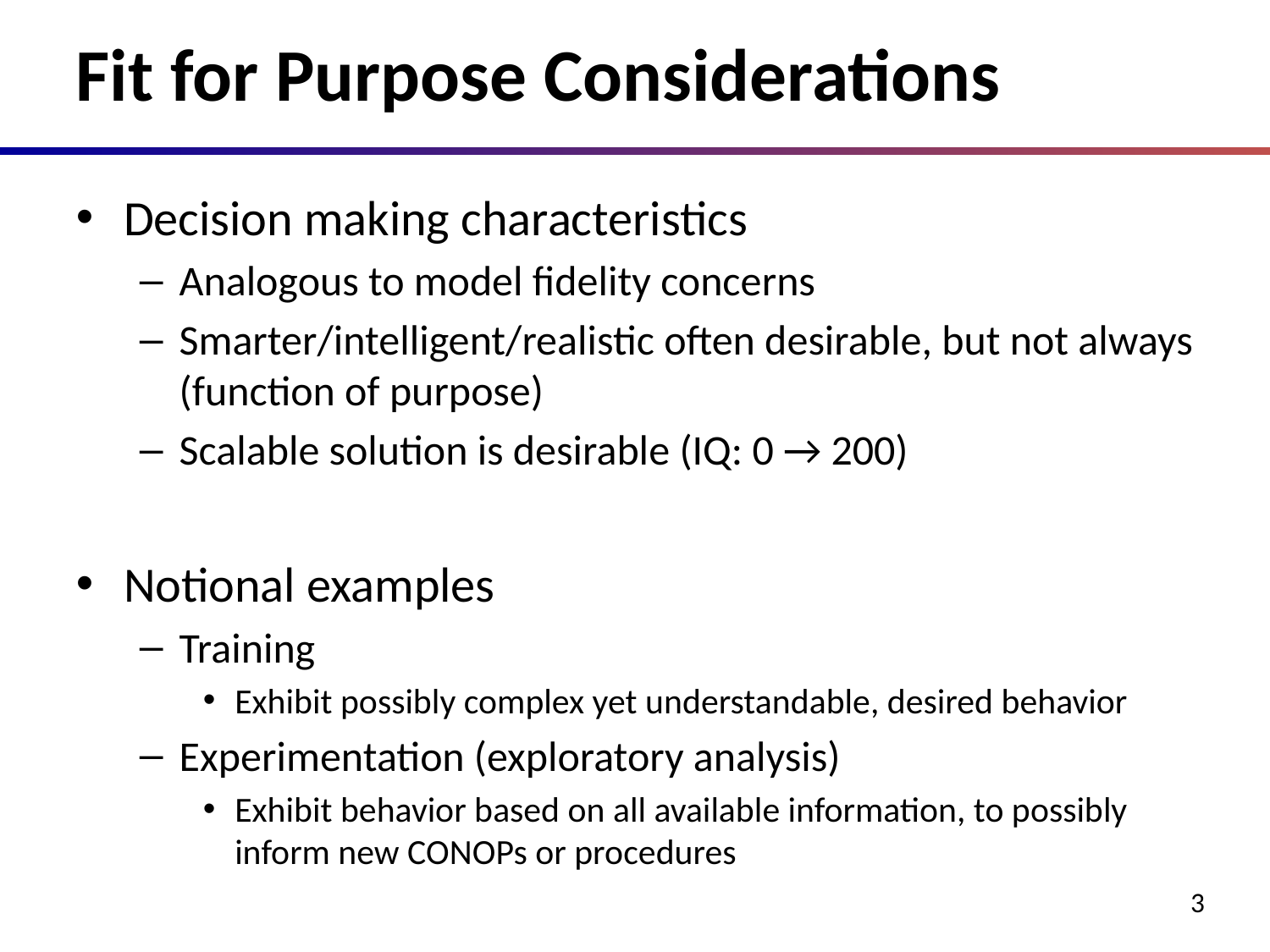

# Fit for Purpose Considerations
Decision making characteristics
Analogous to model fidelity concerns
Smarter/intelligent/realistic often desirable, but not always (function of purpose)
Scalable solution is desirable (IQ: 0 → 200)

Notional examples
Training
Exhibit possibly complex yet understandable, desired behavior
Experimentation (exploratory analysis)
Exhibit behavior based on all available information, to possibly inform new CONOPs or procedures